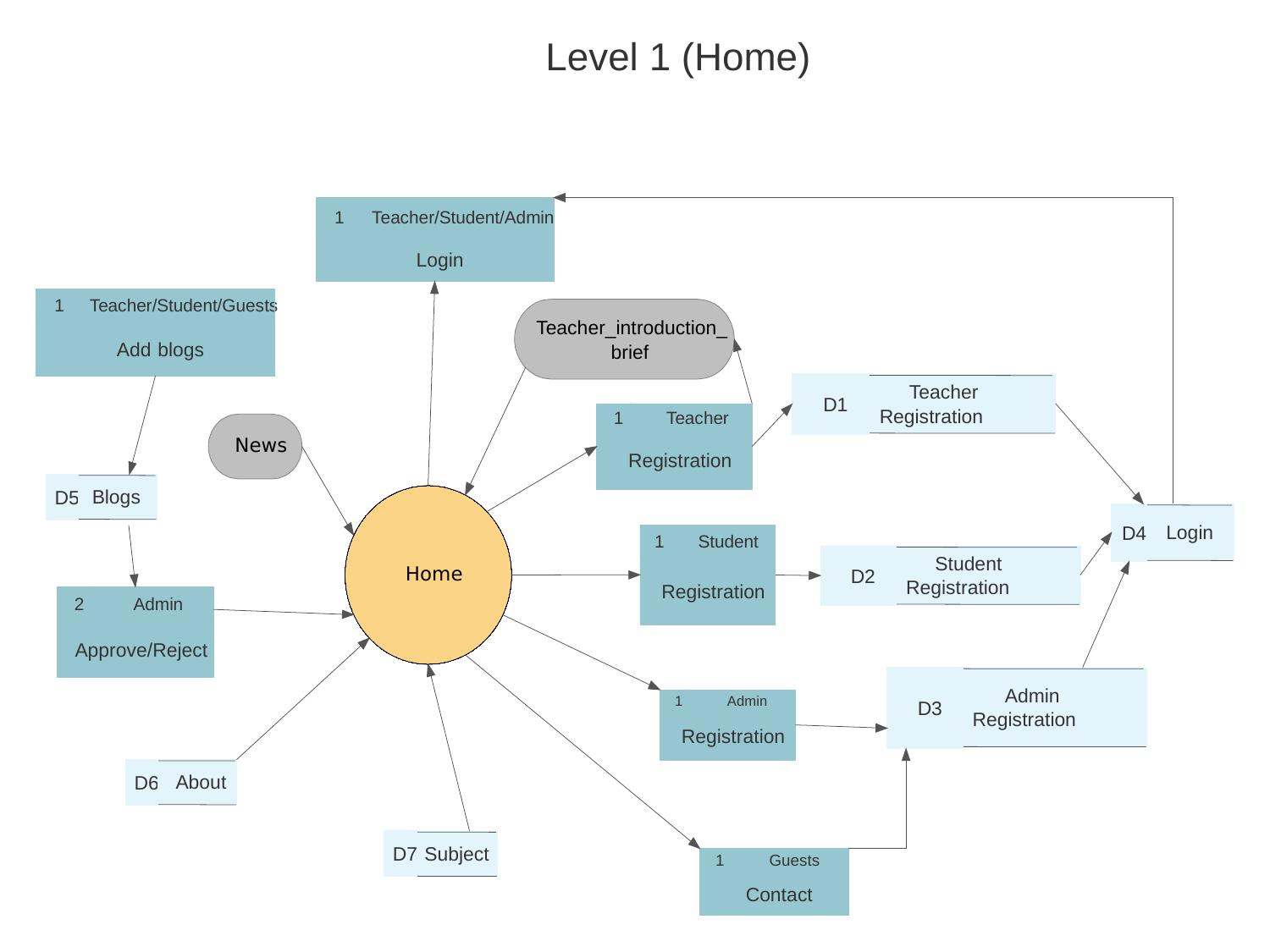

Level 1 (Home)

1
Teacher/Student/Admin

Login

1
Teacher/Student/Guests

Teacher_introduction_

Add
blogs

brief

 Teacher
D1

Registration

1
Teacher

News

Registration

  Blogs
D5

  Login
D4

1
Student

  Student

Home
D2

Registration
Registration

2
Admin

Approve/Reject

   Admin

1
Admin
D3
Registration

Registration

    About
D6

 Subject

1
Guests

Contact

D7